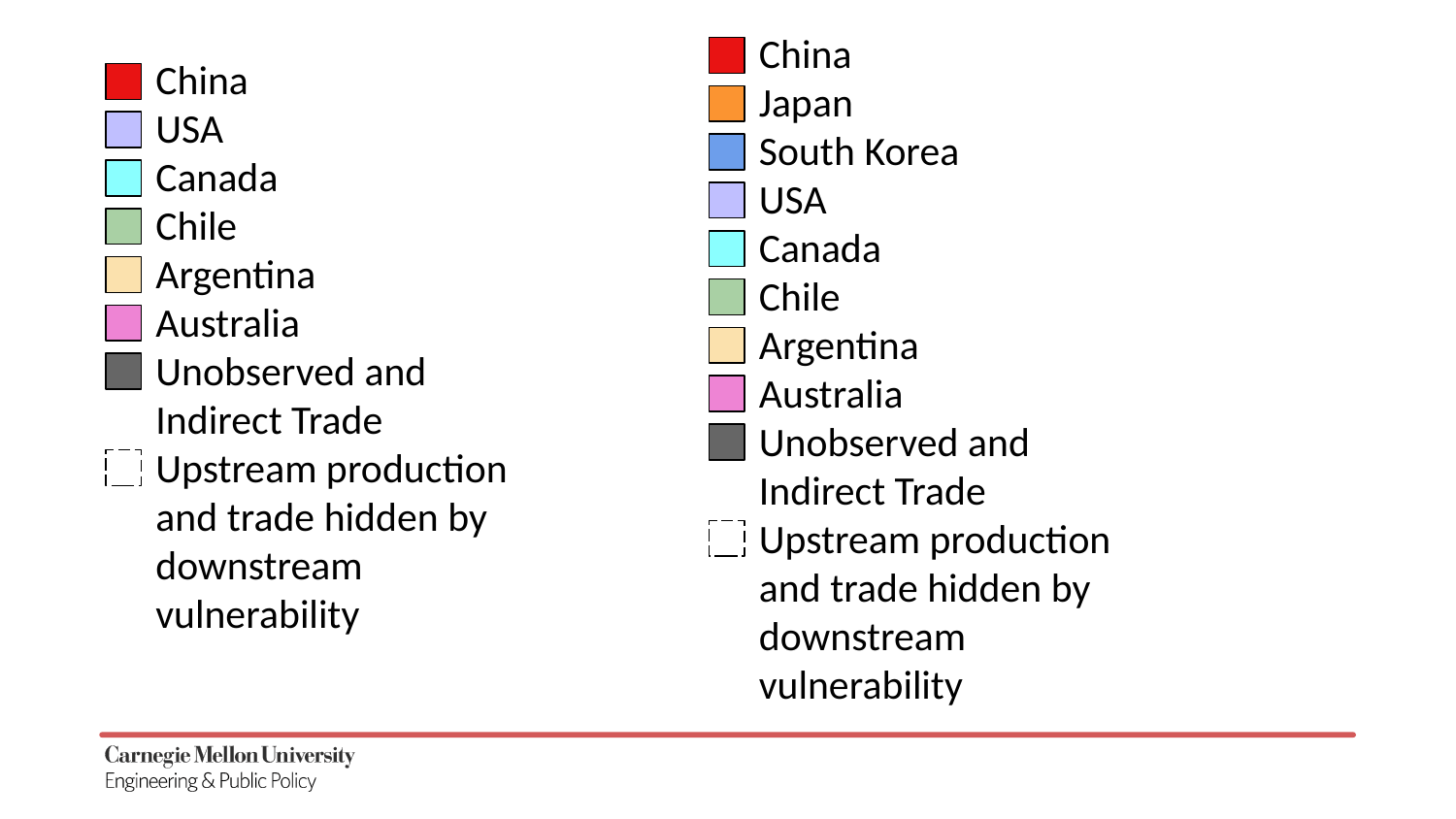

China
Japan
South Korea
USA
Canada
Chile
Argentina
Australia
Unobserved and
Indirect Trade
Upstream production and trade hidden by downstream vulnerability

China
USA
Canada
Chile
Argentina
Australia
Unobserved and
Indirect Trade
Upstream production and trade hidden by downstream vulnerability